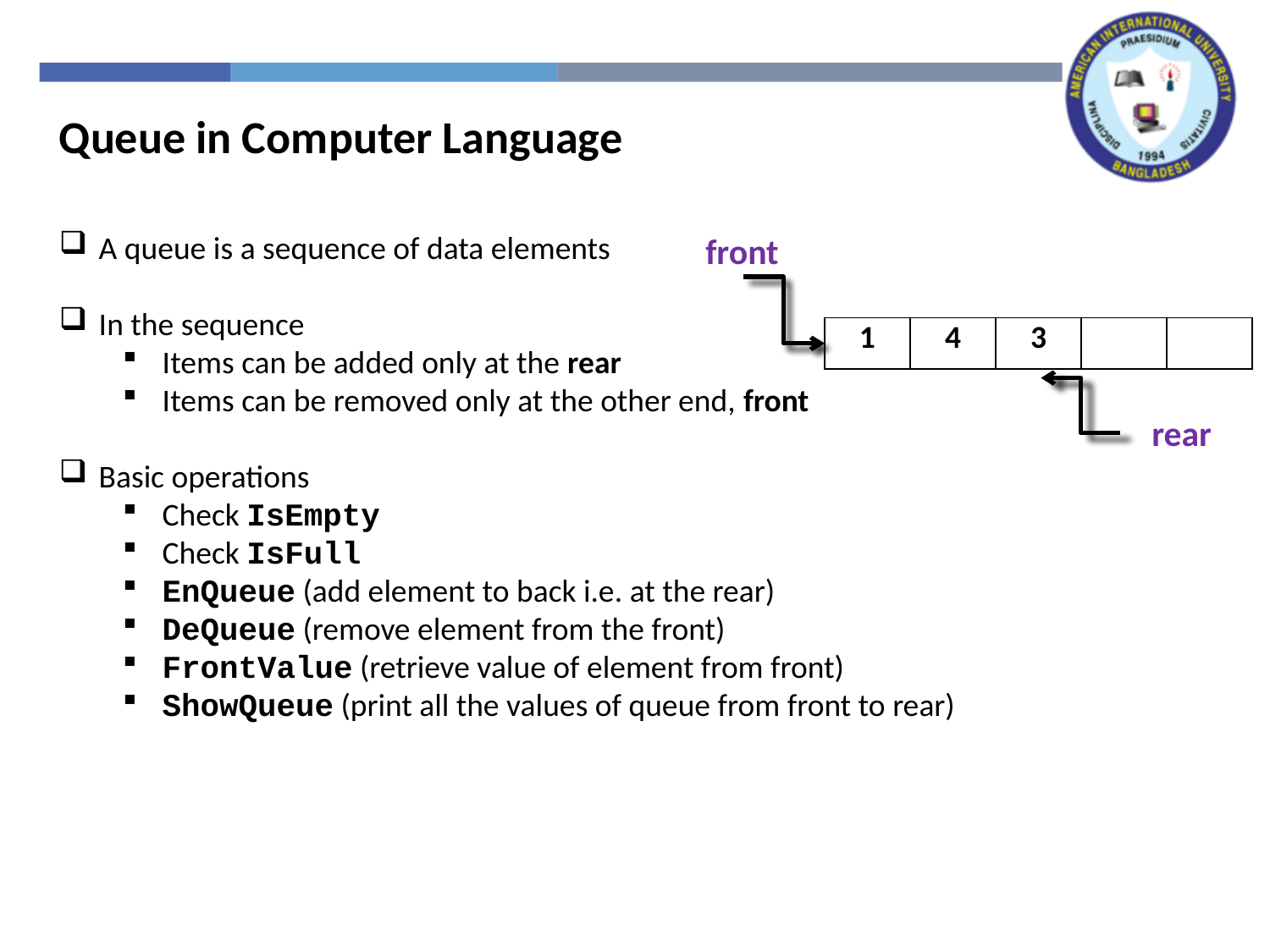

Queue in Computer Language
A queue is a sequence of data elements

In the sequence
Items can be added only at the rear
Items can be removed only at the other end, front

Basic operations
Check IsEmpty
Check IsFull
EnQueue (add element to back i.e. at the rear)
DeQueue (remove element from the front)
FrontValue (retrieve value of element from front)
ShowQueue (print all the values of queue from front to rear)
front
| 1 | 4 | 3 |  |  |
| --- | --- | --- | --- | --- |
rear